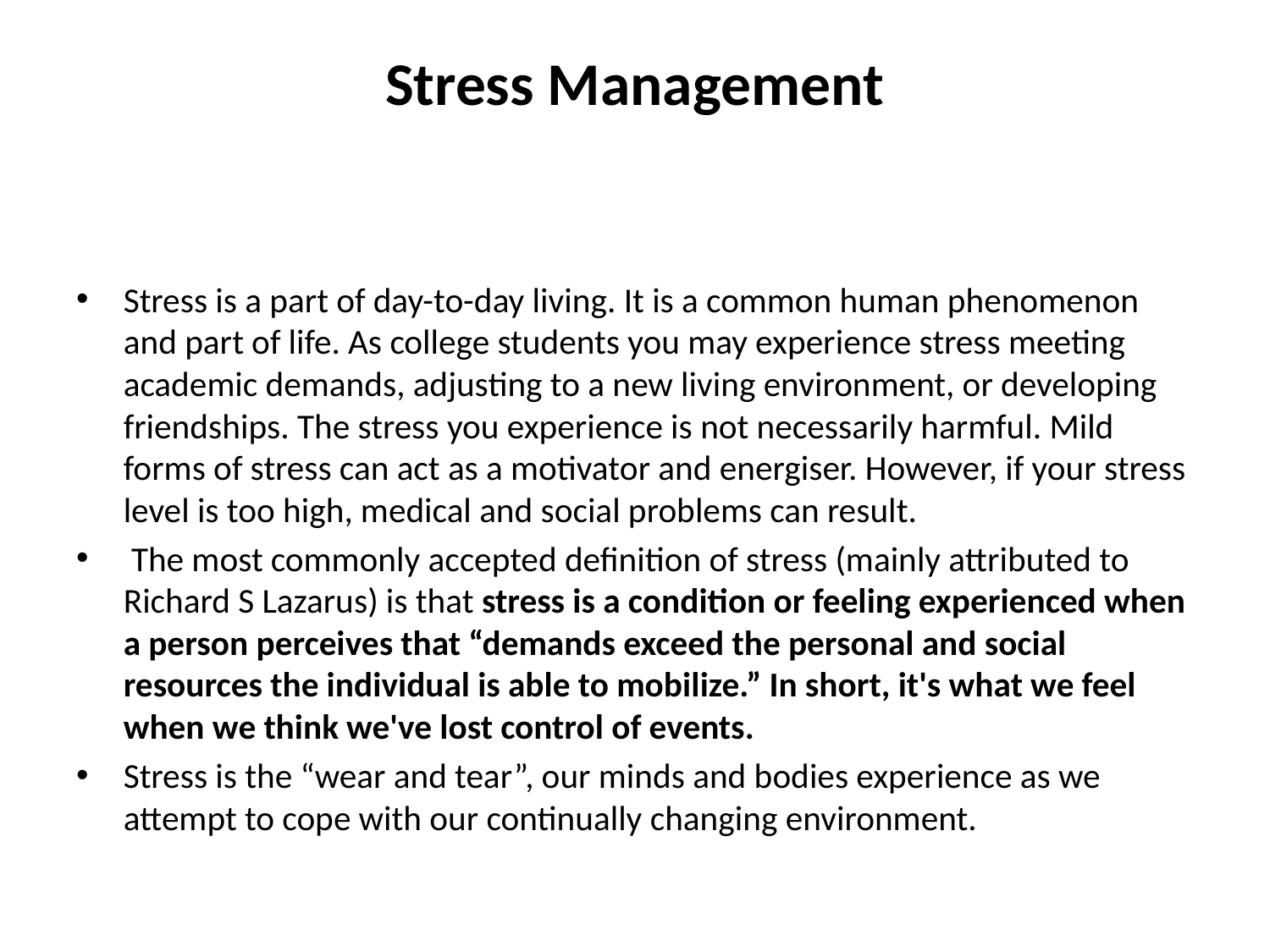

# Stress Management

Stress is a part of day-to-day living. It is a common human phenomenon and part of life. As college students you may experience stress meeting academic demands, adjusting to a new living environment, or developing friendships. The stress you experience is not necessarily harmful. Mild forms of stress can act as a motivator and energiser. However, if your stress level is too high, medical and social problems can result.
 The most commonly accepted definition of stress (mainly attributed to Richard S Lazarus) is that stress is a condition or feeling experienced when a person perceives that “demands exceed the personal and social resources the individual is able to mobilize.” In short, it's what we feel when we think we've lost control of events.
Stress is the “wear and tear”, our minds and bodies experience as we attempt to cope with our continually changing environment.